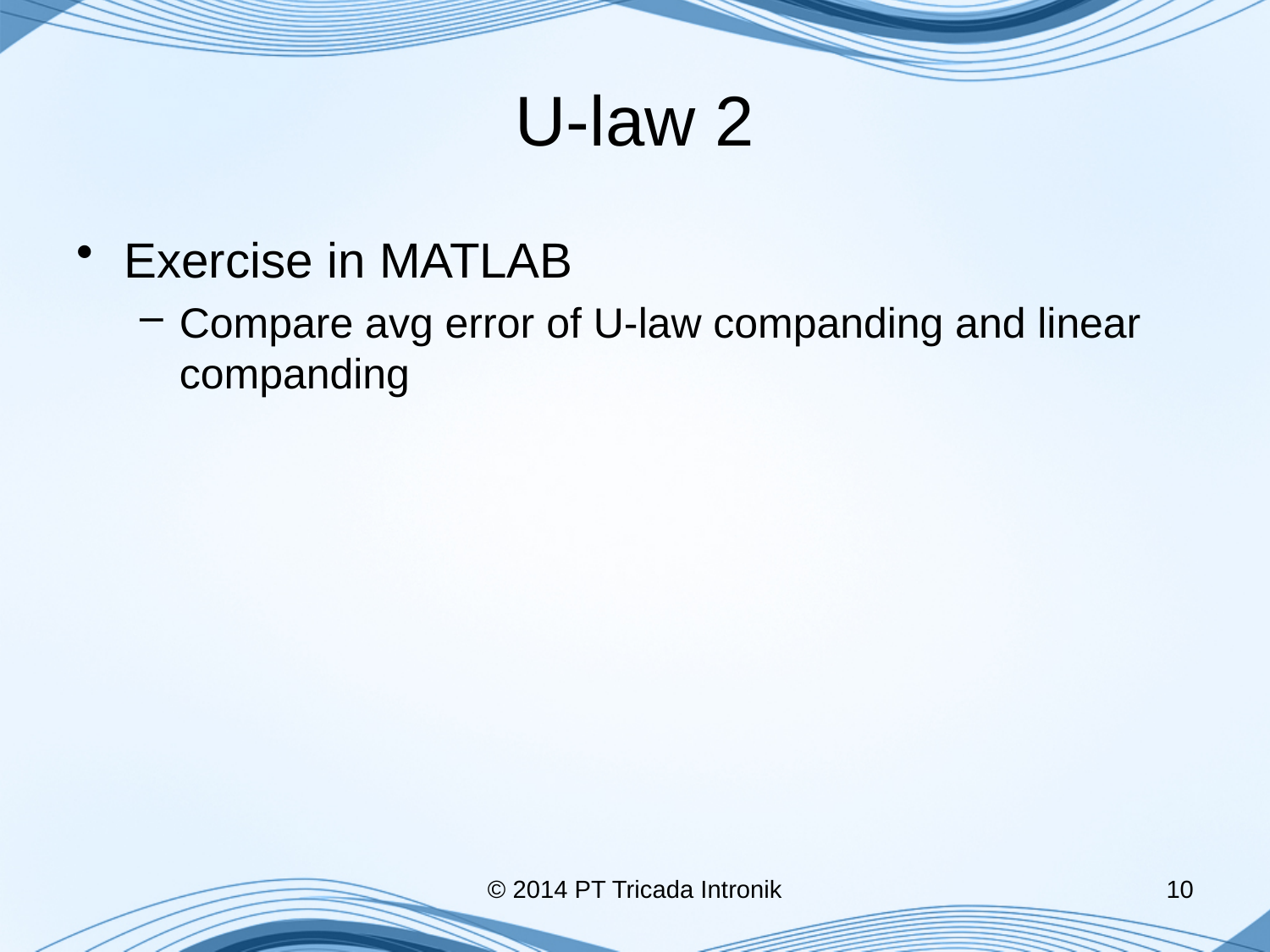

# U-law 2
Exercise in MATLAB
Compare avg error of U-law companding and linear companding

© 2014 PT Tricada Intronik
10